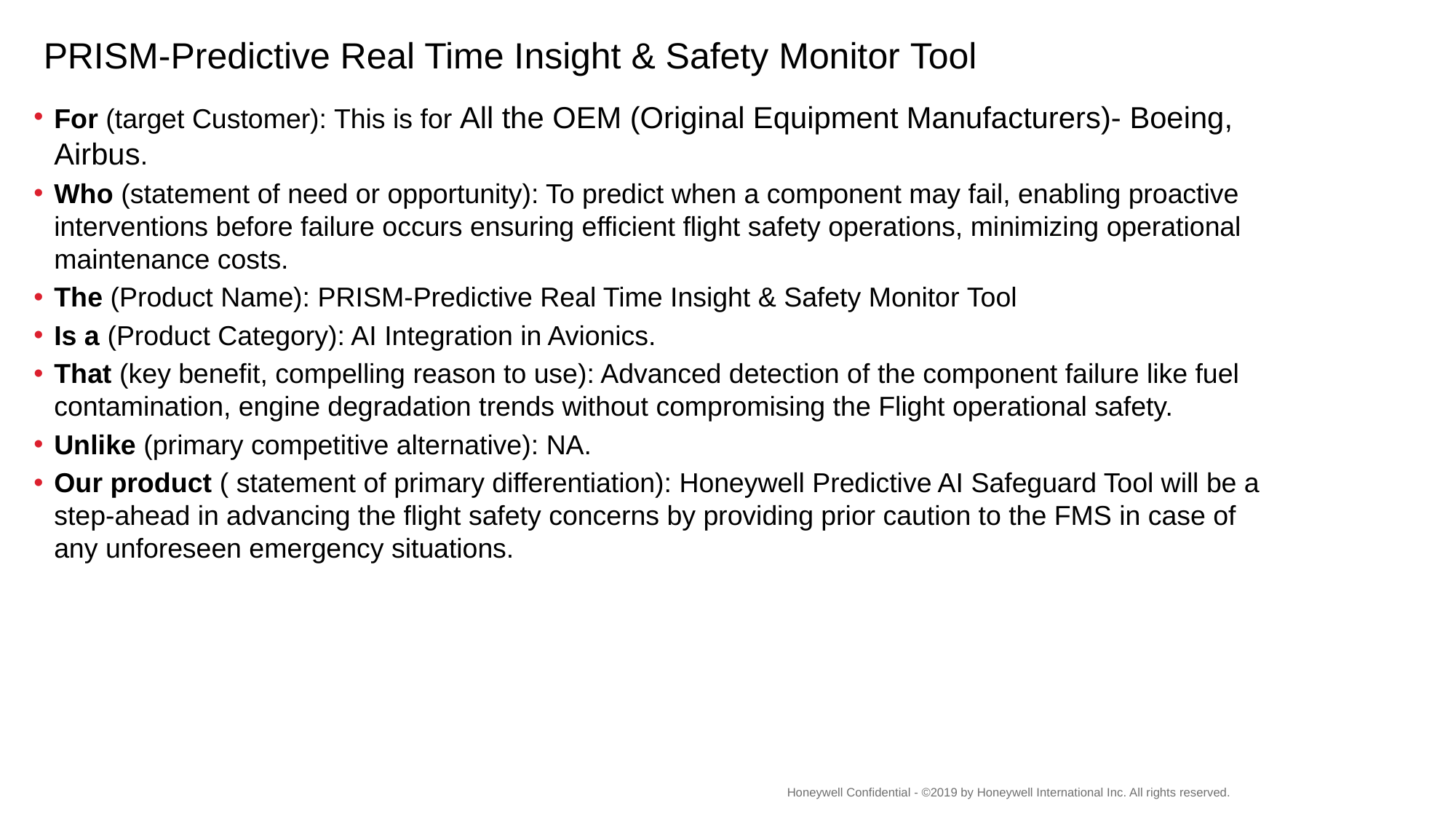

2
PRISM-Predictive Real Time Insight & Safety Monitor Tool
For (target Customer): This is for All the OEM (Original Equipment Manufacturers)- Boeing, Airbus.
Who (statement of need or opportunity): To predict when a component may fail, enabling proactive interventions before failure occurs ensuring efficient flight safety operations, minimizing operational maintenance costs.
The (Product Name): PRISM-Predictive Real Time Insight & Safety Monitor Tool
Is a (Product Category): AI Integration in Avionics.
That (key benefit, compelling reason to use): Advanced detection of the component failure like fuel contamination, engine degradation trends without compromising the Flight operational safety.
Unlike (primary competitive alternative): NA.
Our product ( statement of primary differentiation): Honeywell Predictive AI Safeguard Tool will be a step-ahead in advancing the flight safety concerns by providing prior caution to the FMS in case of any unforeseen emergency situations.